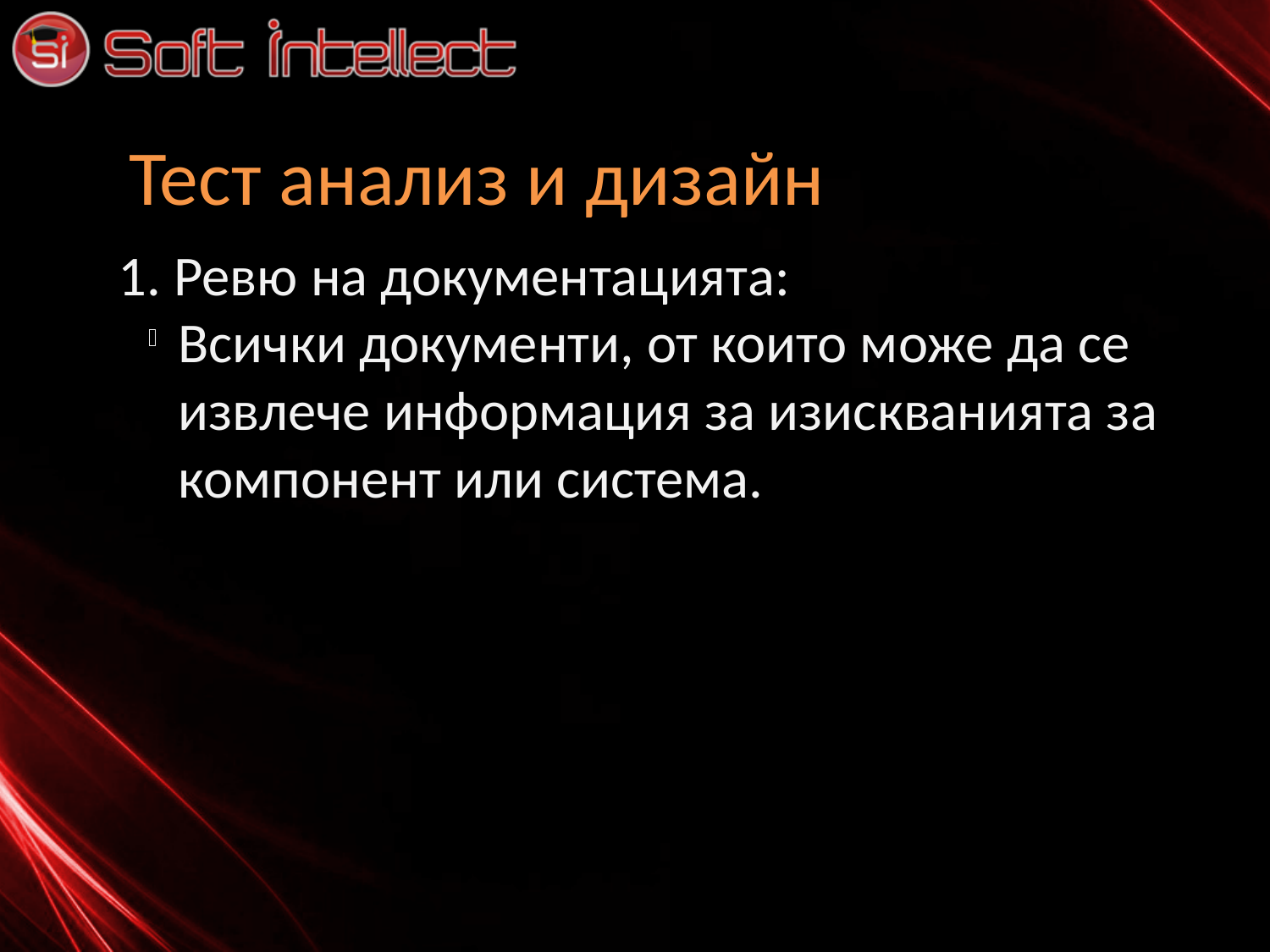

Тест анализ и дизайн
1. Ревю на документацията:
Всички документи, от които може да се извлече информация за изискванията за компонент или система.